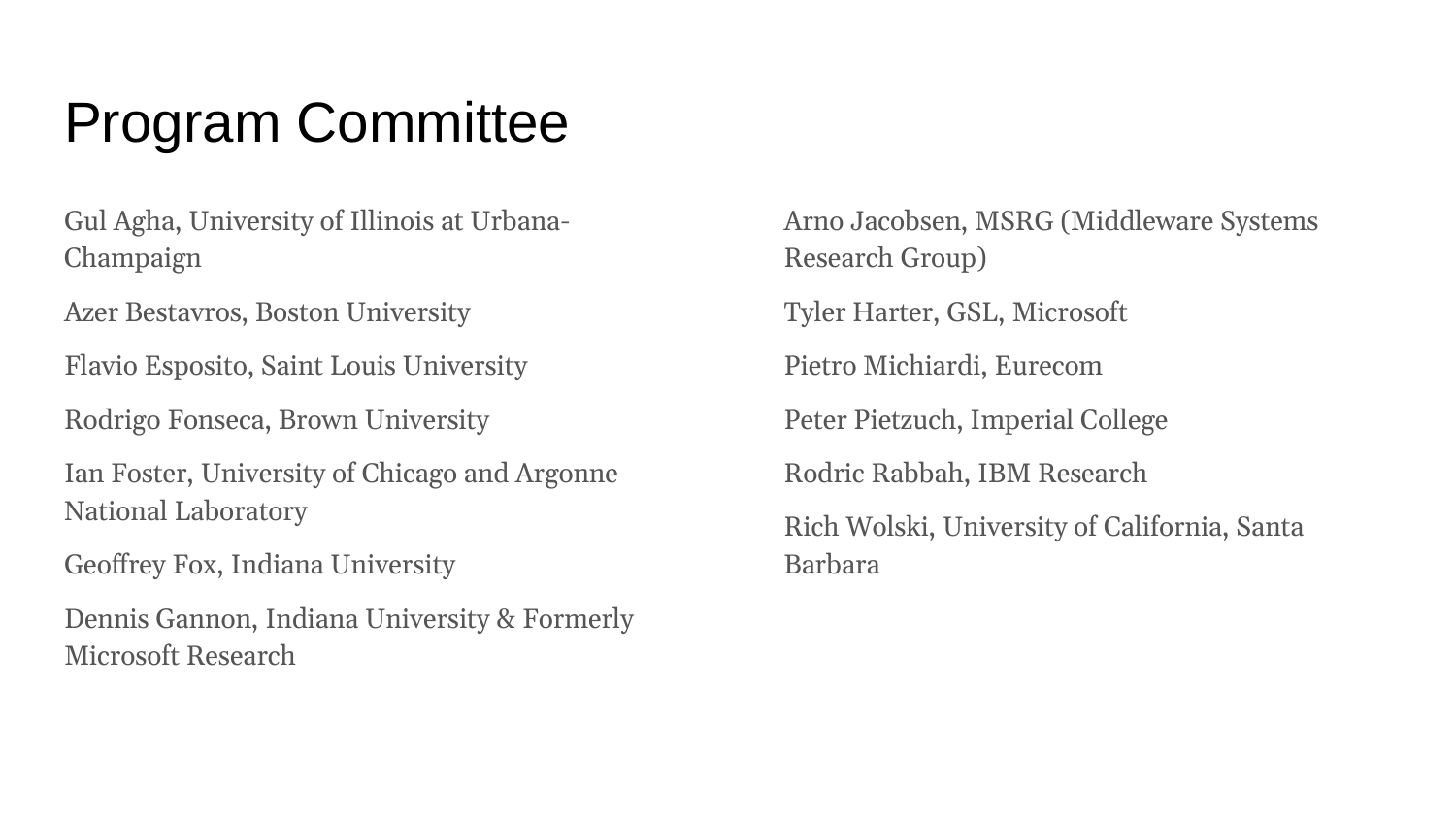

# Program Committee
Gul Agha, University of Illinois at Urbana-Champaign
Azer Bestavros, Boston University
Flavio Esposito, Saint Louis University
Rodrigo Fonseca, Brown University
Ian Foster, University of Chicago and Argonne National Laboratory
Geoffrey Fox, Indiana University
Dennis Gannon, Indiana University & Formerly Microsoft Research
Arno Jacobsen, MSRG (Middleware Systems Research Group)
Tyler Harter, GSL, Microsoft
Pietro Michiardi, Eurecom
Peter Pietzuch, Imperial College
Rodric Rabbah, IBM Research
Rich Wolski, University of California, Santa Barbara